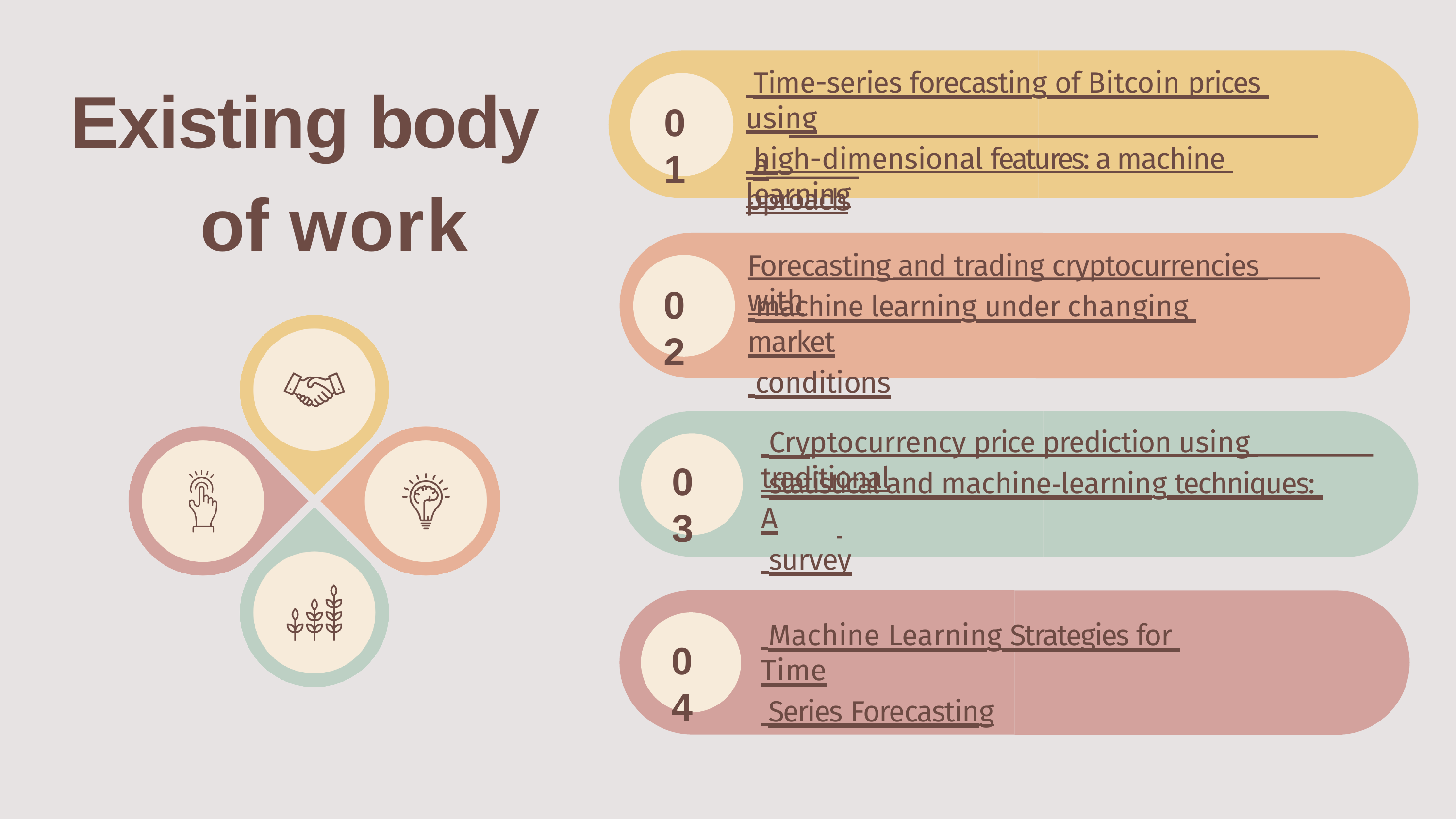

Time-series forecasting of Bitcoin prices using
 high-dimensional features: a machine learning
# Existing body  of work
01

 approach

Forecasting and trading cryptocurrencies with
02
 machine learning under changing market
 conditions

 Cryptocurrency price prediction using traditional
03
 statistical and machine‐learning techniques: A
 survey

 Machine Learning Strategies for Time
 Series Forecasting
04